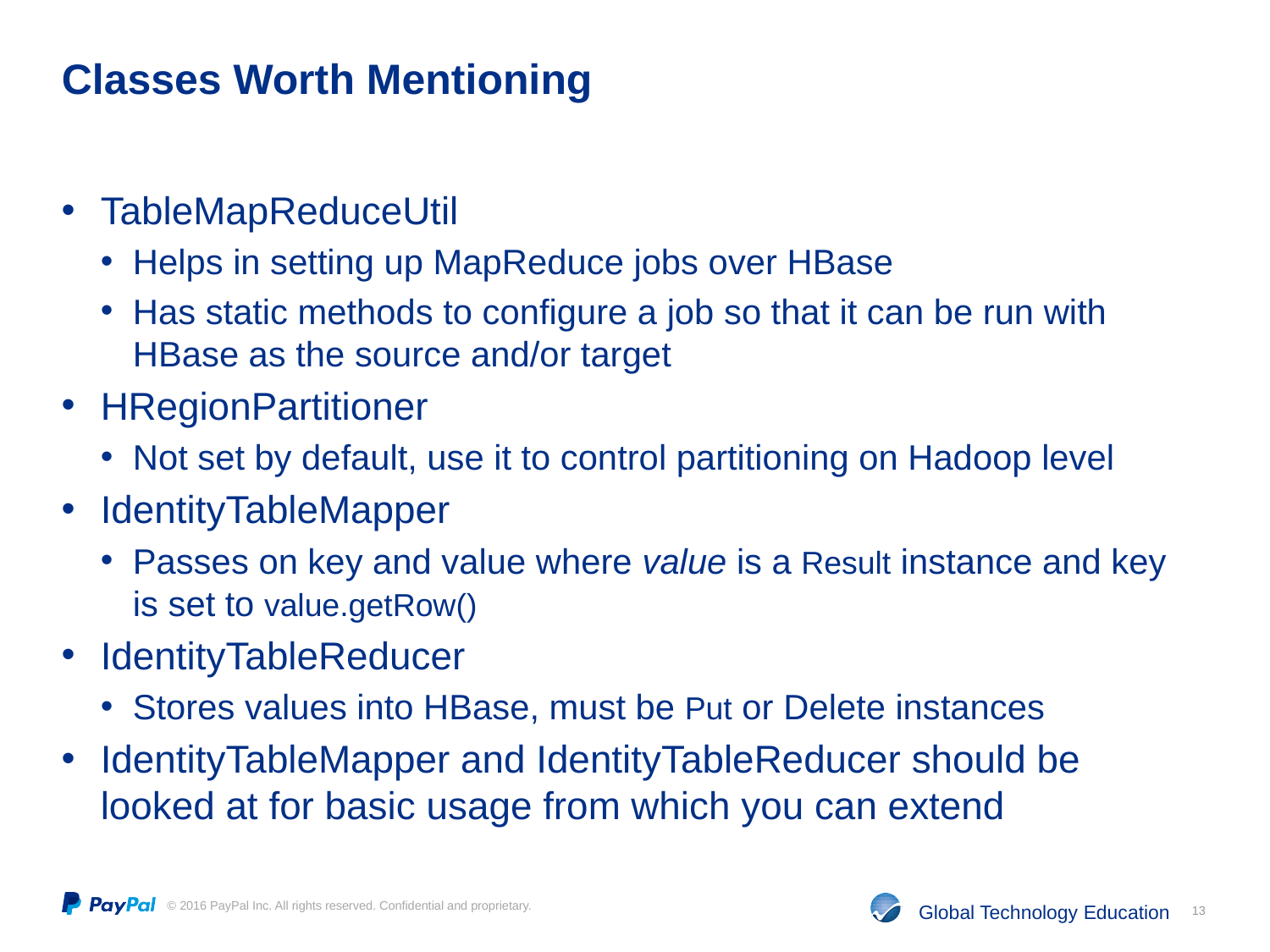

# Classes Worth Mentioning
TableMapReduceUtil
Helps in setting up MapReduce jobs over HBase
Has static methods to configure a job so that it can be run with HBase as the source and/or target
HRegionPartitioner
Not set by default, use it to control partitioning on Hadoop level
IdentityTableMapper
Passes on key and value where value is a Result instance and key is set to value.getRow()
IdentityTableReducer
Stores values into HBase, must be Put or Delete instances
IdentityTableMapper and IdentityTableReducer should be looked at for basic usage from which you can extend
13